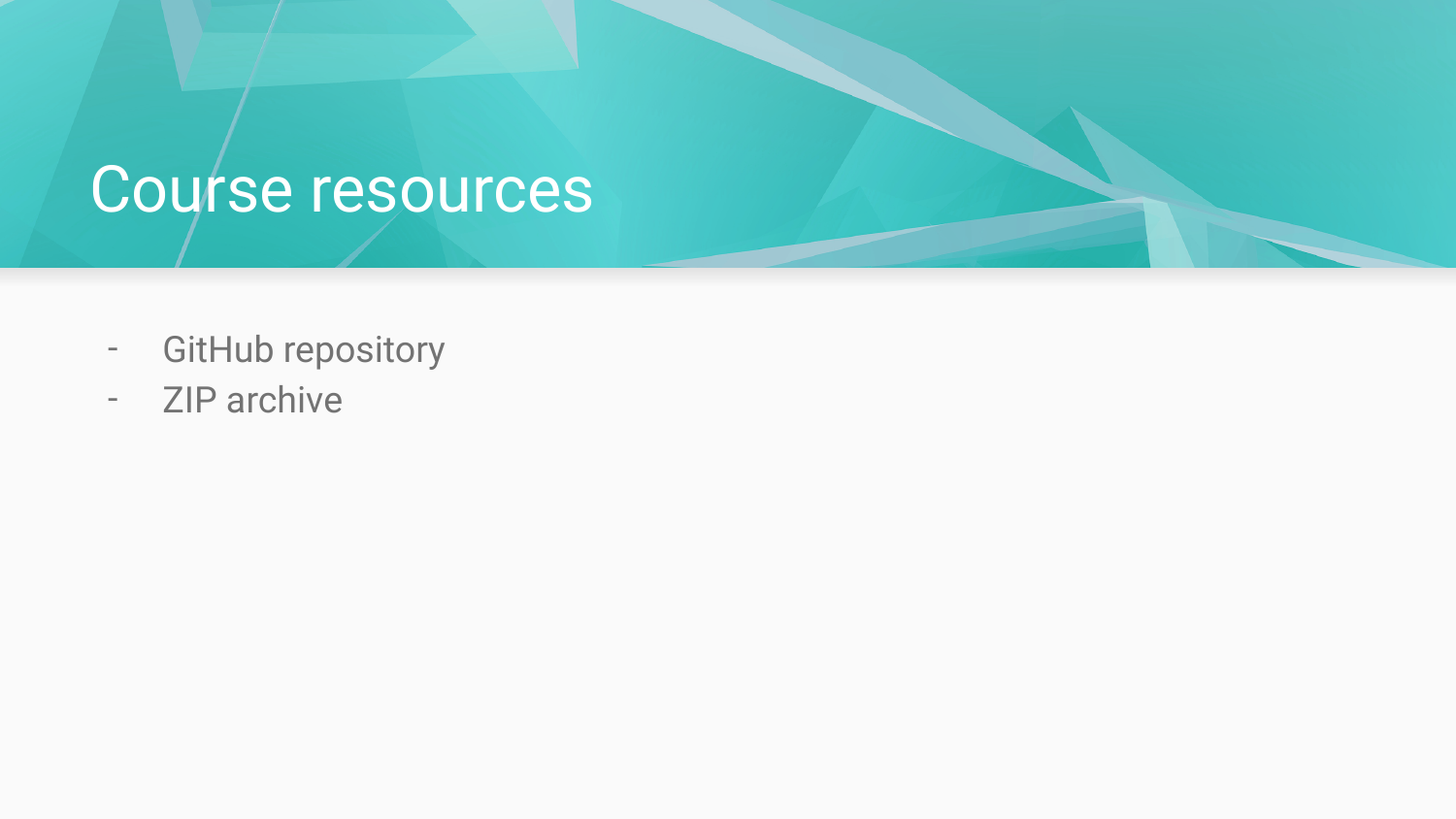

# Course resources
GitHub repository
ZIP archive